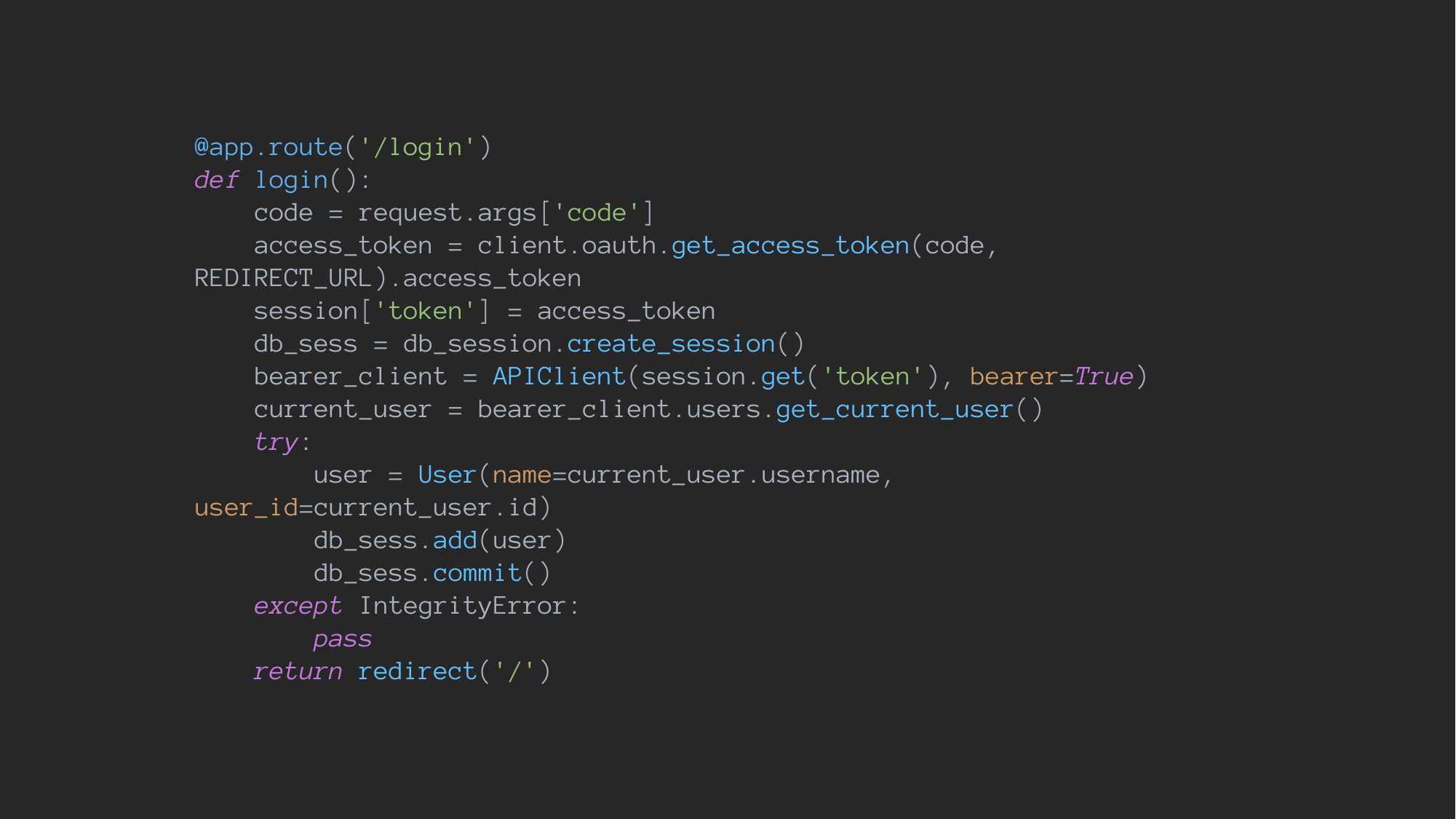

@app.route('/login')
def login():
    code = request.args['code']
    access_token = client.oauth.get_access_token(code, REDIRECT_URL).access_token
    session['token'] = access_token
    db_sess = db_session.create_session()
    bearer_client = APIClient(session.get('token'), bearer=True)
    current_user = bearer_client.users.get_current_user()
    try:
        user = User(name=current_user.username, user_id=current_user.id)
        db_sess.add(user)
        db_sess.commit()
    except IntegrityError:
        pass
    return redirect('/')